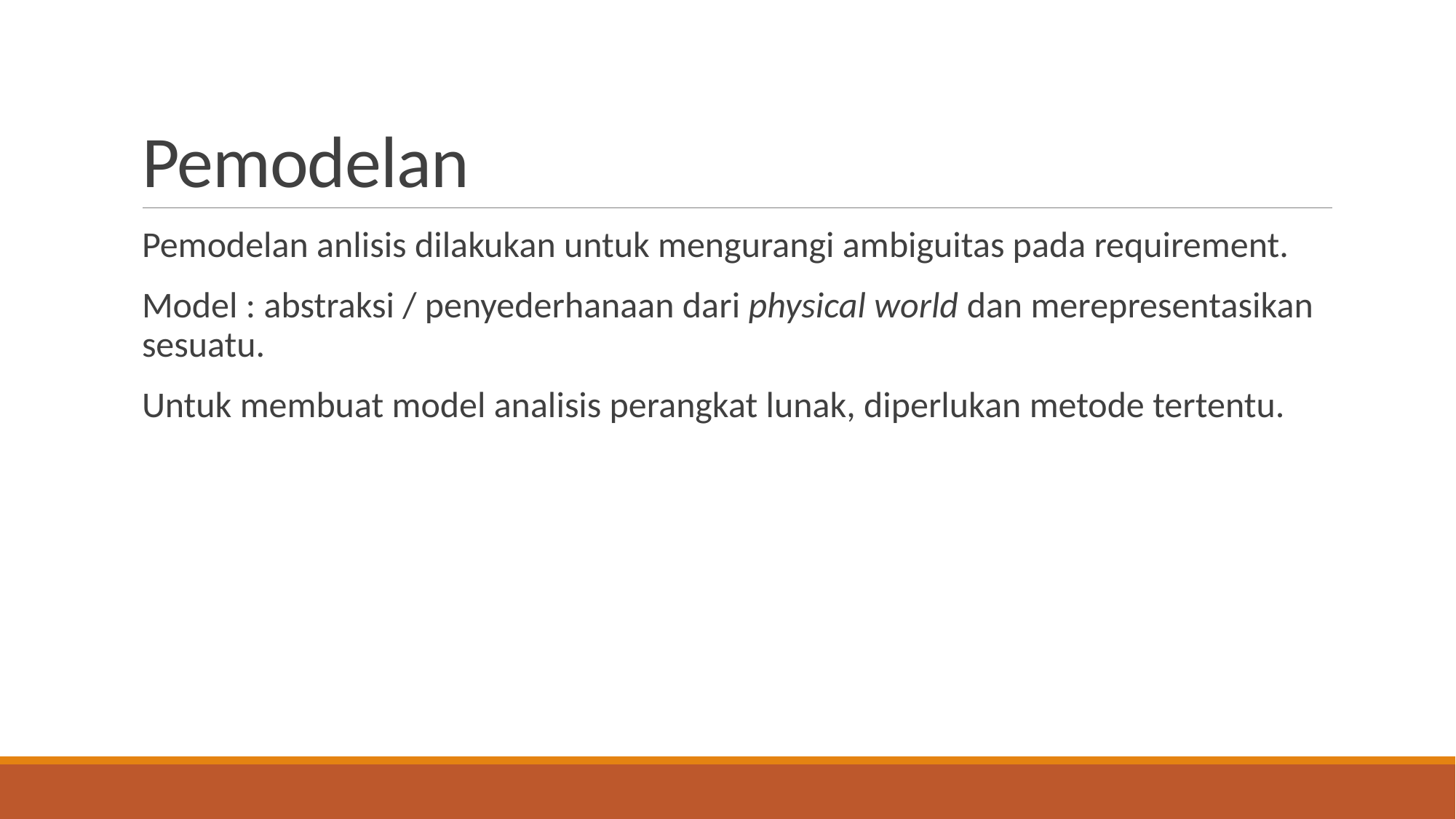

# Pemodelan
Pemodelan anlisis dilakukan untuk mengurangi ambiguitas pada requirement.
Model : abstraksi / penyederhanaan dari physical world dan merepresentasikan sesuatu.
Untuk membuat model analisis perangkat lunak, diperlukan metode tertentu.